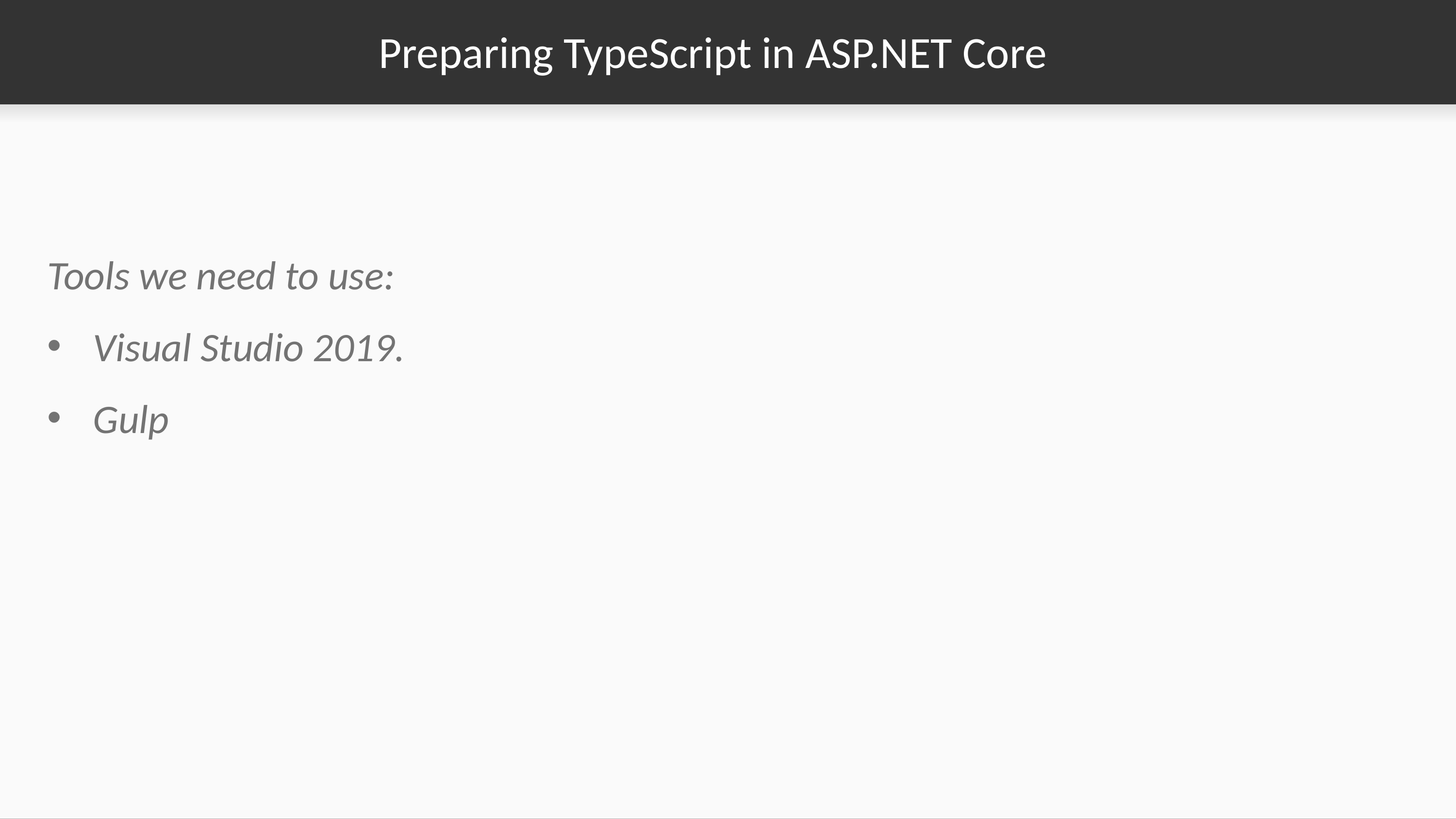

# Preparing TypeScript in ASP.NET Core
Tools we need to use:
Visual Studio 2019.
Gulp